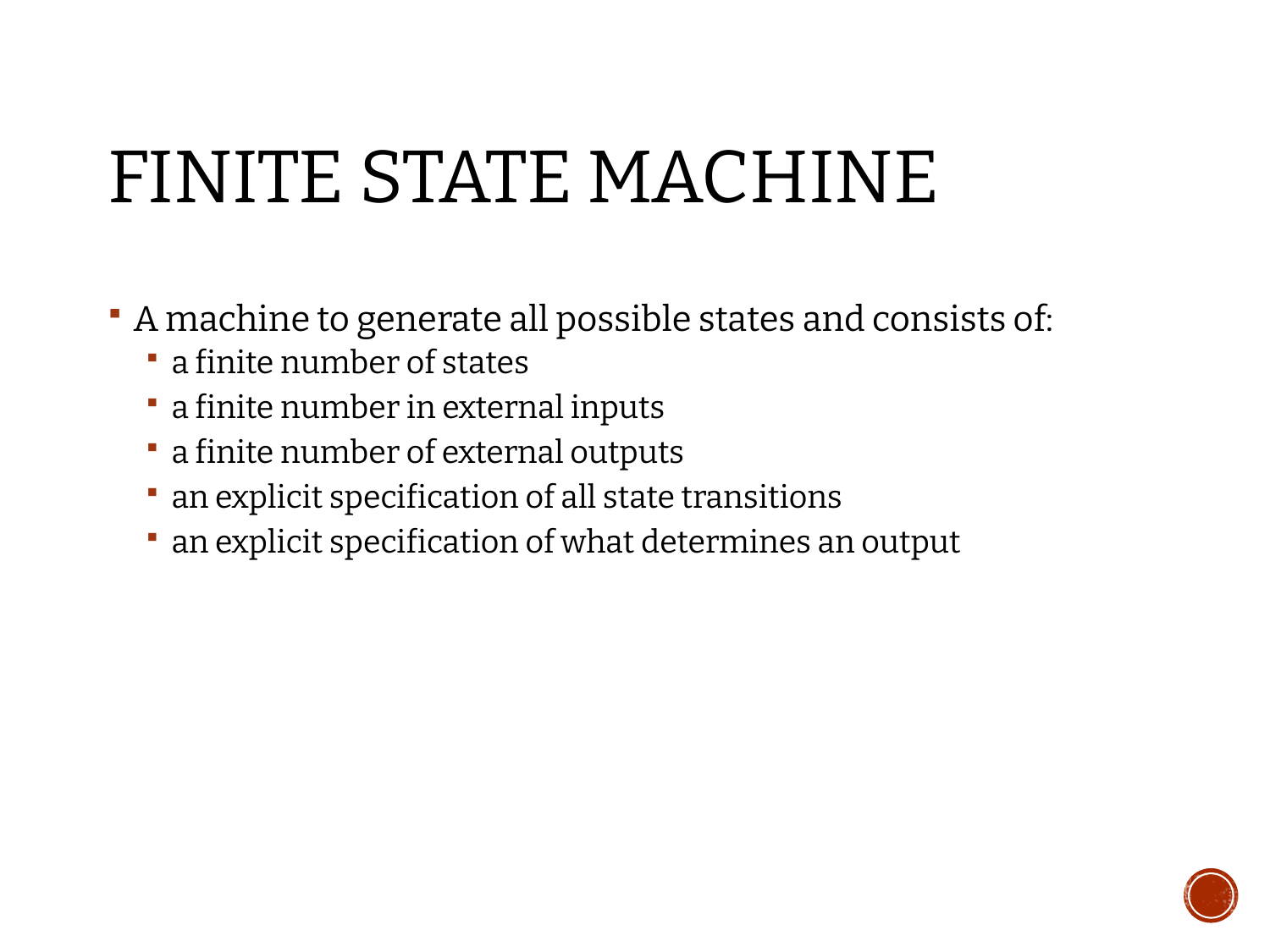

# Finite State Machine
A machine to generate all possible states and consists of:
a finite number of states
a finite number in external inputs
a finite number of external outputs
an explicit specification of all state transitions
an explicit specification of what determines an output